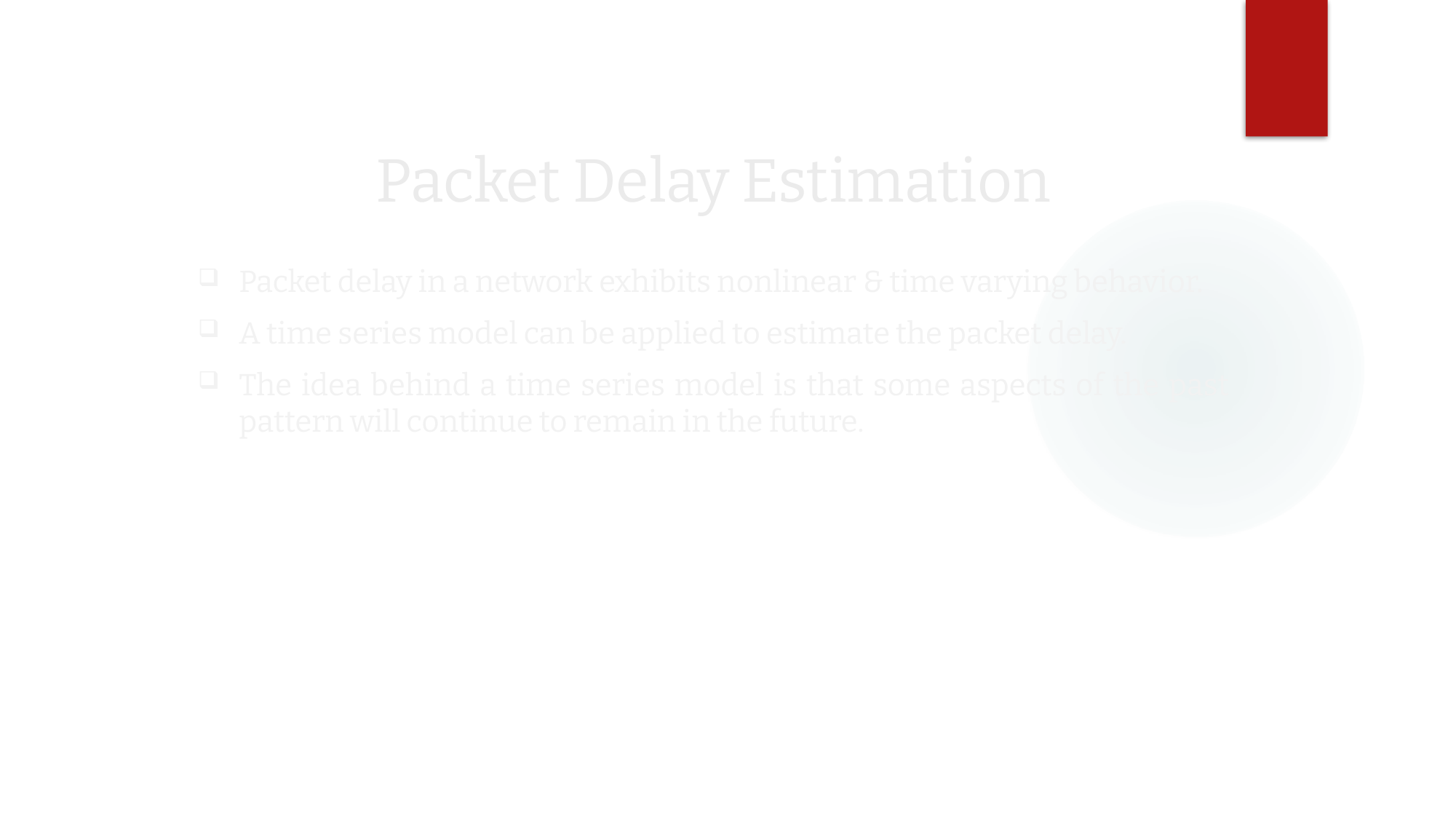

# Packet Delay Estimation
Packet delay in a network exhibits nonlinear & time varying behavior.
A time series model can be applied to estimate the packet delay.
The idea behind a time series model is that some aspects of the past pattern will continue to remain in the future.